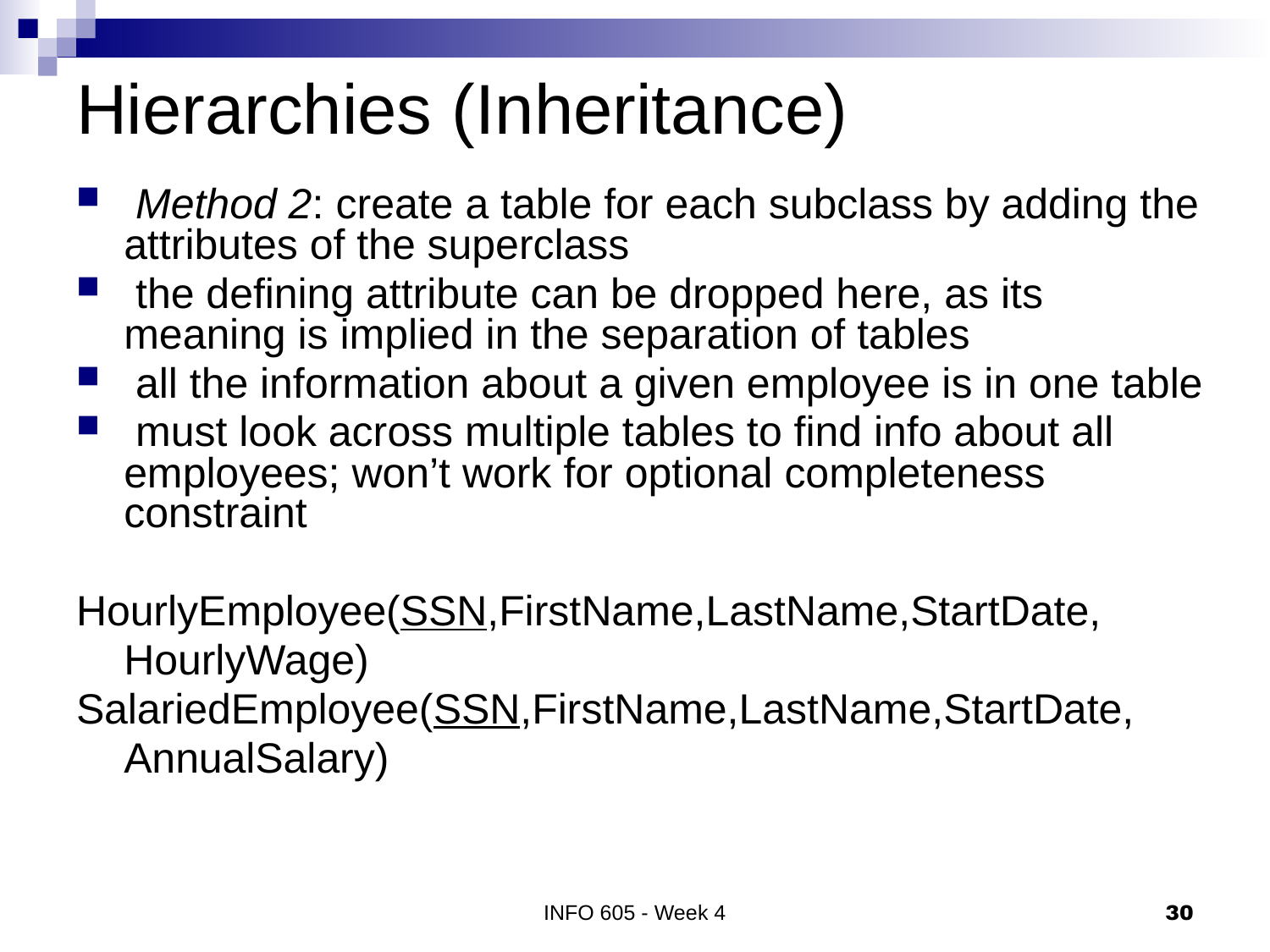

# Hierarchies (Inheritance)
 Method 2: create a table for each subclass by adding the attributes of the superclass
 the defining attribute can be dropped here, as its meaning is implied in the separation of tables
 all the information about a given employee is in one table
 must look across multiple tables to find info about all employees; won’t work for optional completeness constraint

HourlyEmployee(SSN,FirstName,LastName,StartDate,
	HourlyWage)
SalariedEmployee(SSN,FirstName,LastName,StartDate,
	AnnualSalary)

INFO 605 - Week 4
30